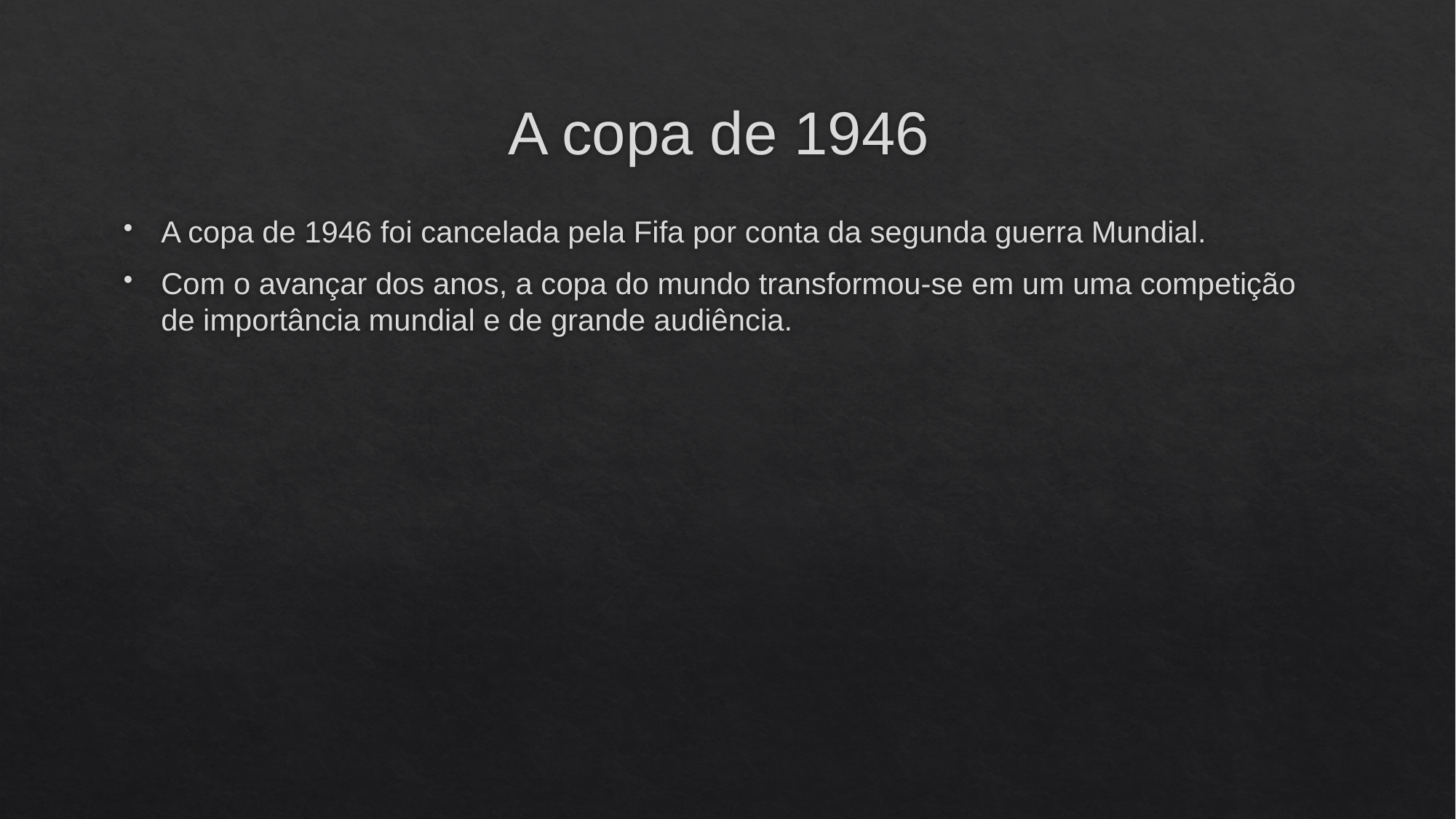

# A copa de 1946
A copa de 1946 foi cancelada pela Fifa por conta da segunda guerra Mundial.
Com o avançar dos anos, a copa do mundo transformou-se em um uma competição de importância mundial e de grande audiência.